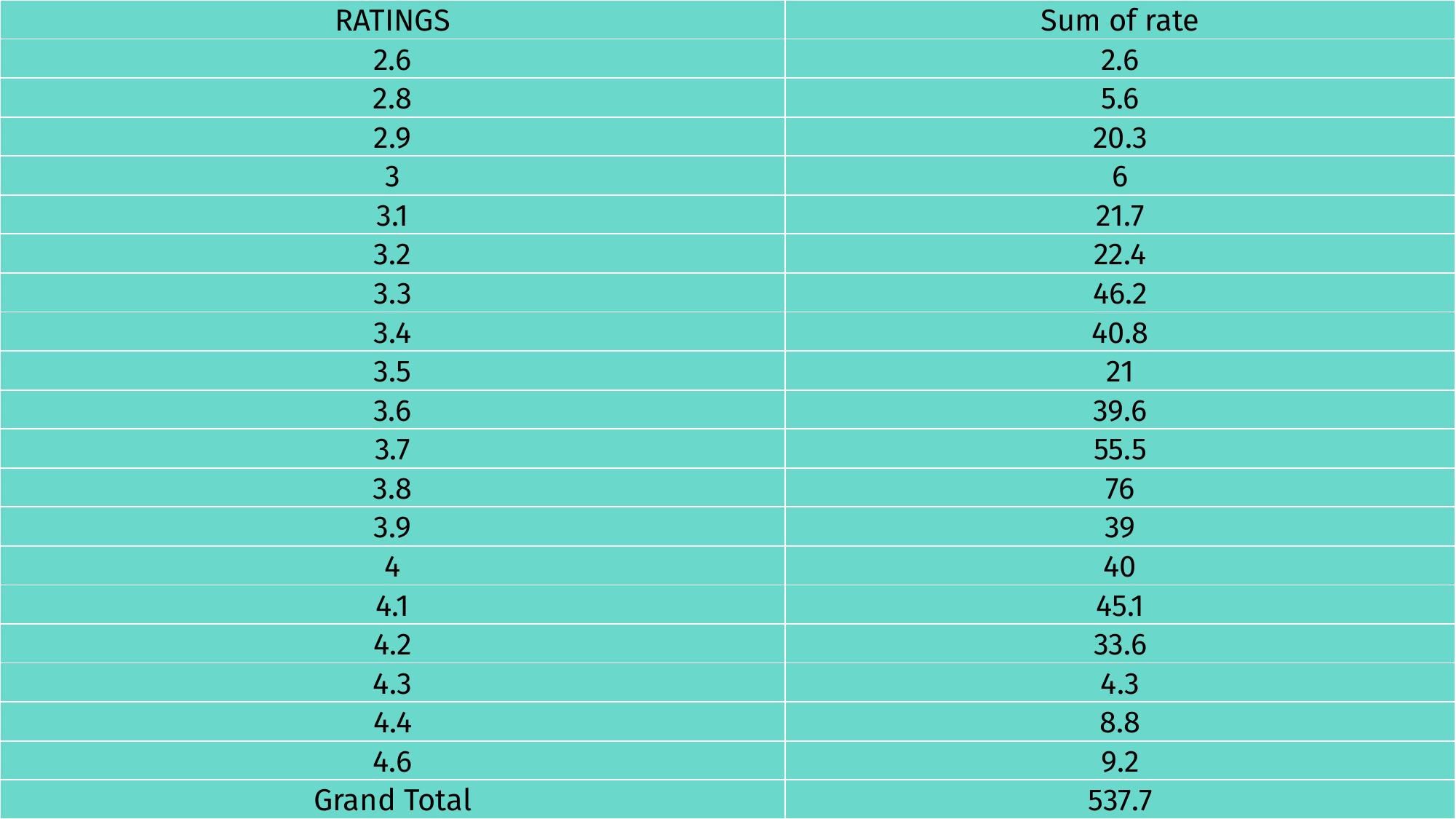

| RATINGS | Sum of rate |
| --- | --- |
| 2.6 | 2.6 |
| 2.8 | 5.6 |
| 2.9 | 20.3 |
| 3 | 6 |
| 3.1 | 21.7 |
| 3.2 | 22.4 |
| 3.3 | 46.2 |
| 3.4 | 40.8 |
| 3.5 | 21 |
| 3.6 | 39.6 |
| 3.7 | 55.5 |
| 3.8 | 76 |
| 3.9 | 39 |
| 4 | 40 |
| 4.1 | 45.1 |
| 4.2 | 33.6 |
| 4.3 | 4.3 |
| 4.4 | 8.8 |
| 4.6 | 9.2 |
| Grand Total | 537.7 |